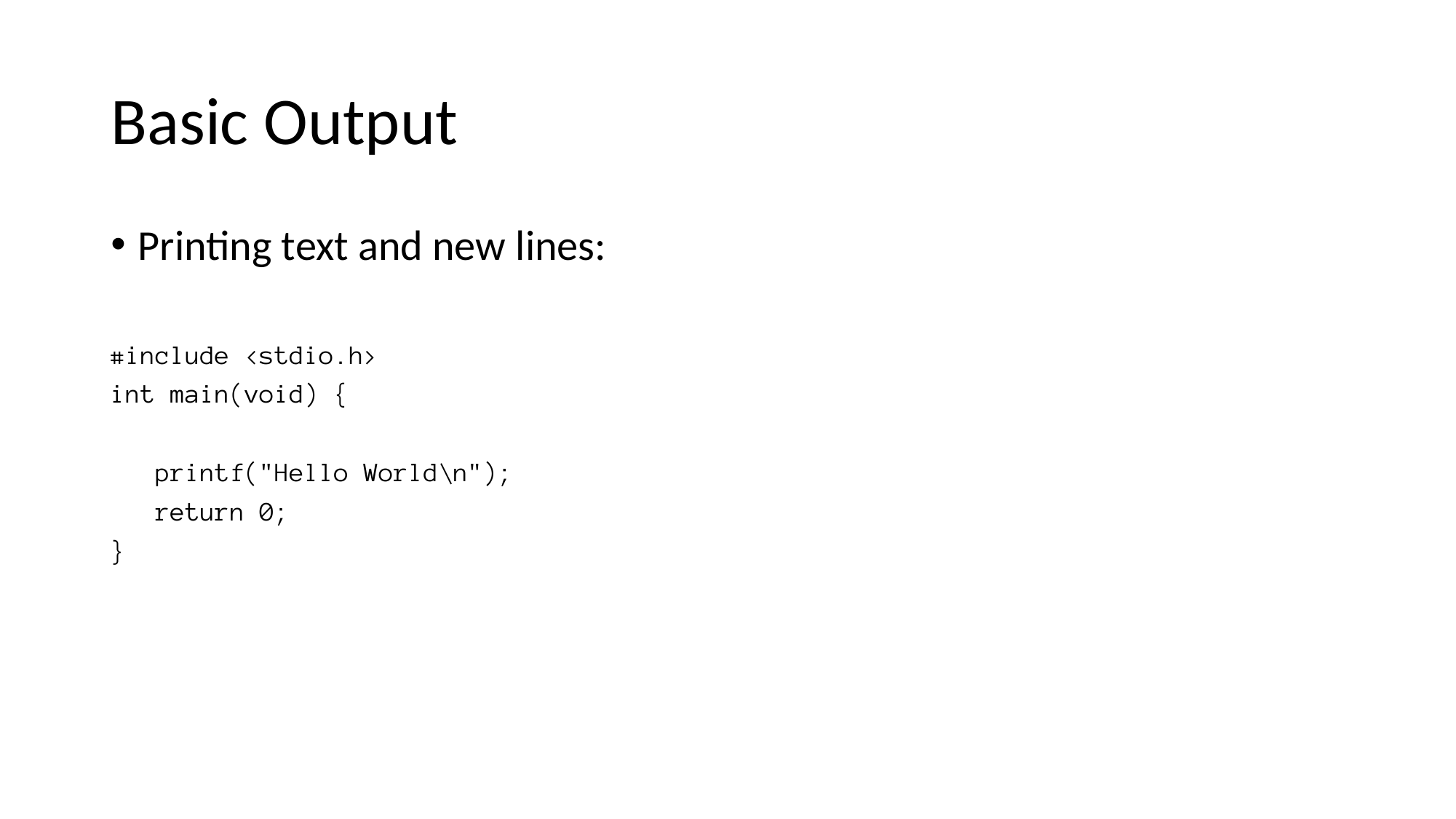

# Basic Output
Printing text and new lines:

#include <stdio.h>
int main(void) {

   printf("Hello World\n");
   return 0;
}